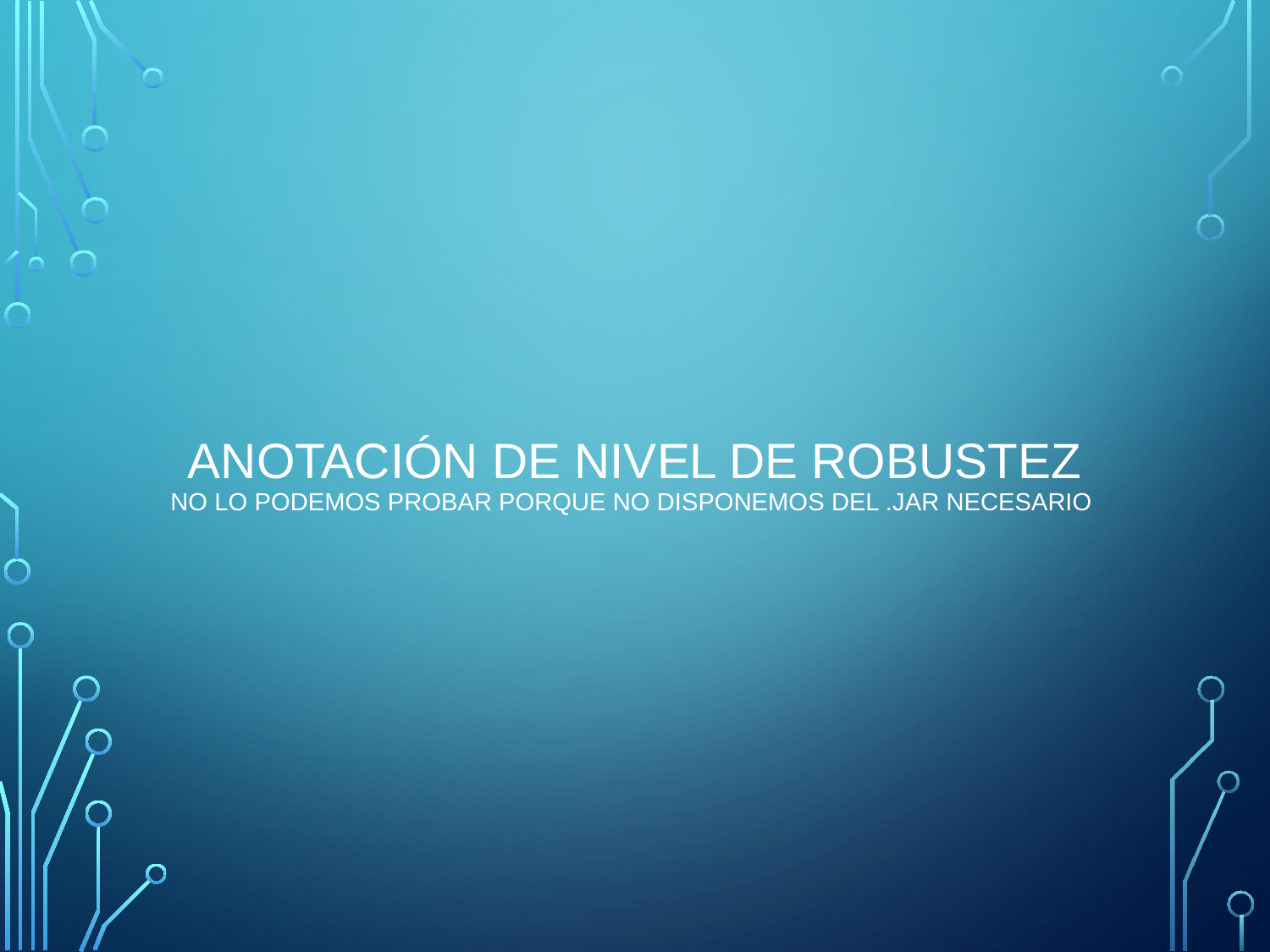

# Anotación de nivel de robustez No lo podemos probar porque no disponemos del .jar necesario